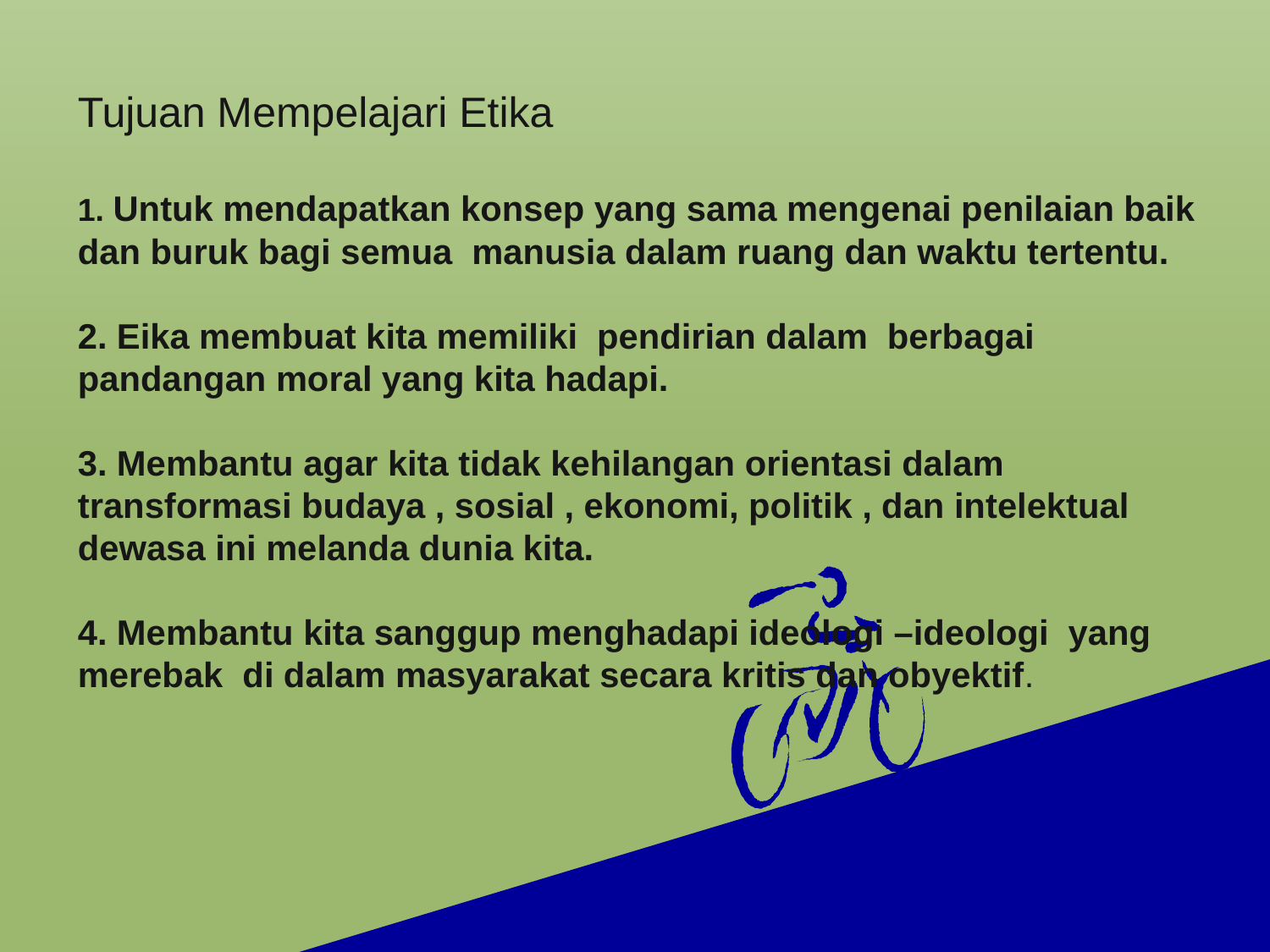

# Tujuan Mempelajari Etika 1. Untuk mendapatkan konsep yang sama mengenai penilaian baik dan buruk bagi semua  manusia dalam ruang dan waktu tertentu. 2. Eika membuat kita memiliki  pendirian dalam  berbagai pandangan moral yang kita hadapi. 3. Membantu agar kita tidak kehilangan orientasi dalam transformasi budaya , sosial , ekonomi, politik , dan intelektual dewasa ini melanda dunia kita. 4. Membantu kita sanggup menghadapi ideologi –ideologi  yang merebak  di dalam masyarakat secara kritis dan obyektif.